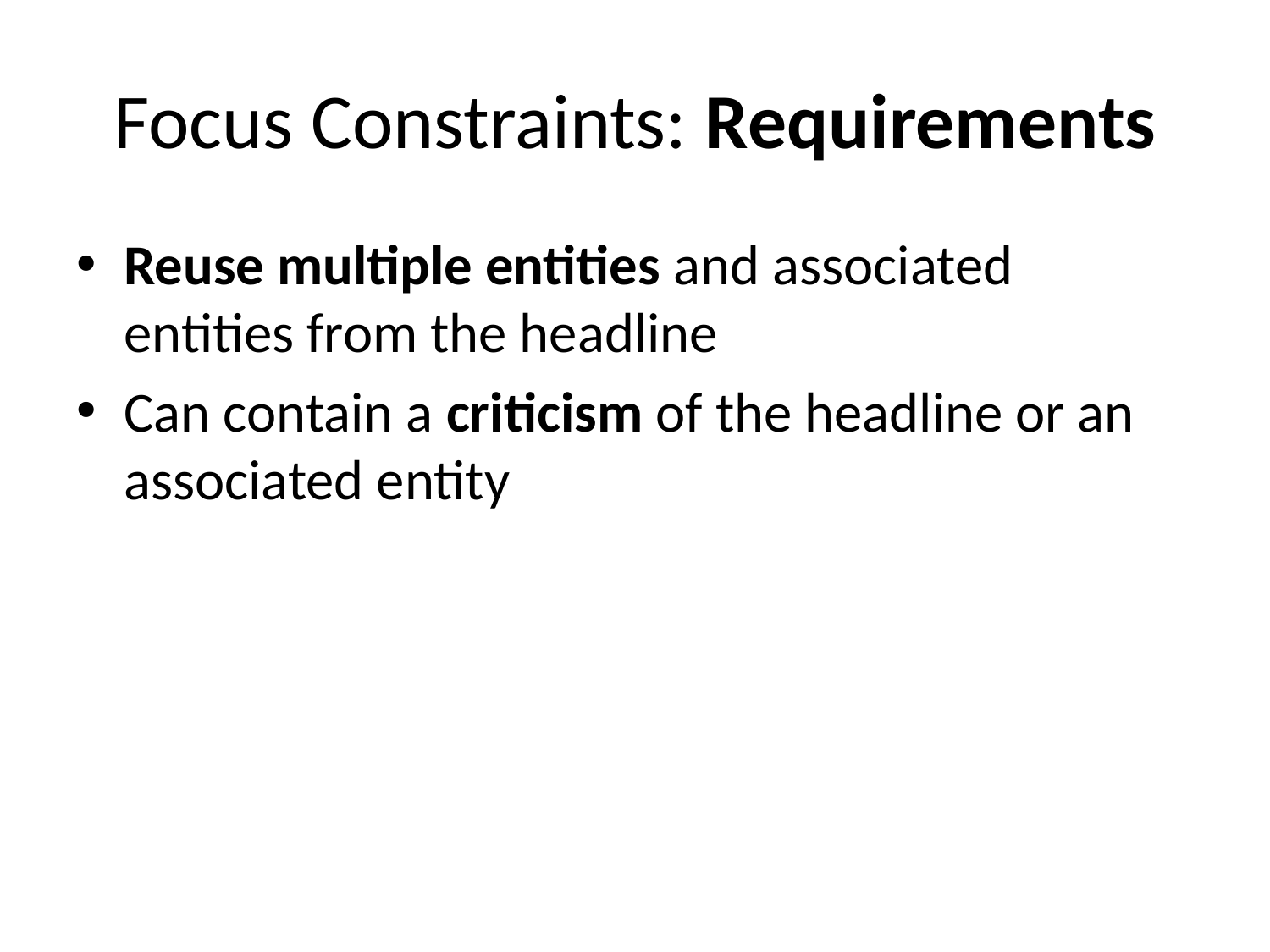

# Focus Constraints: Requirements
Reuse multiple entities and associated entities from the headline
Can contain a criticism of the headline or an associated entity